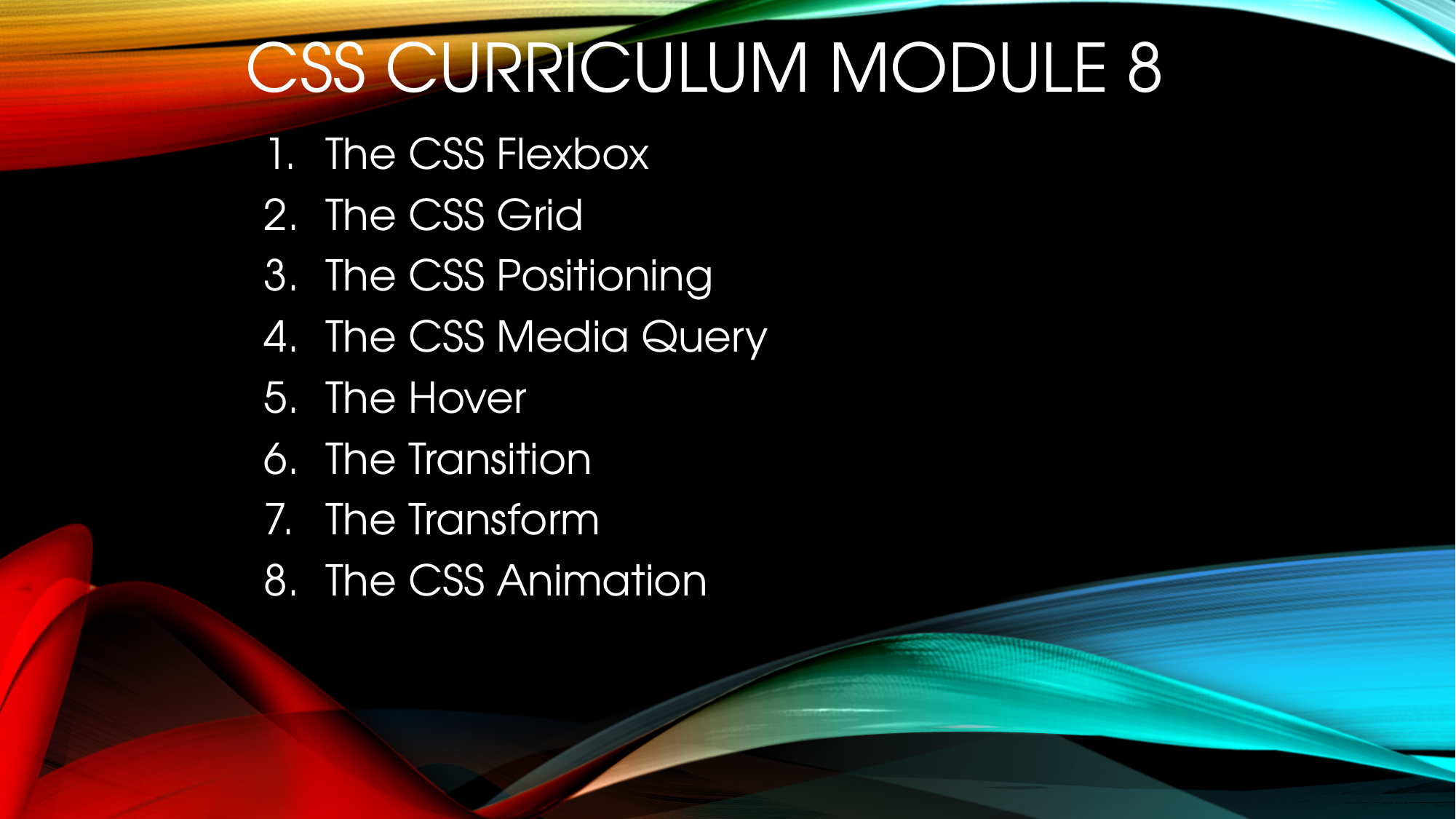

# CSS CURRICULUM MODULE 8
The CSS Flexbox
The CSS Grid
The CSS Positioning
The CSS Media Query
The Hover
The Transition
The Transform
The CSS Animation